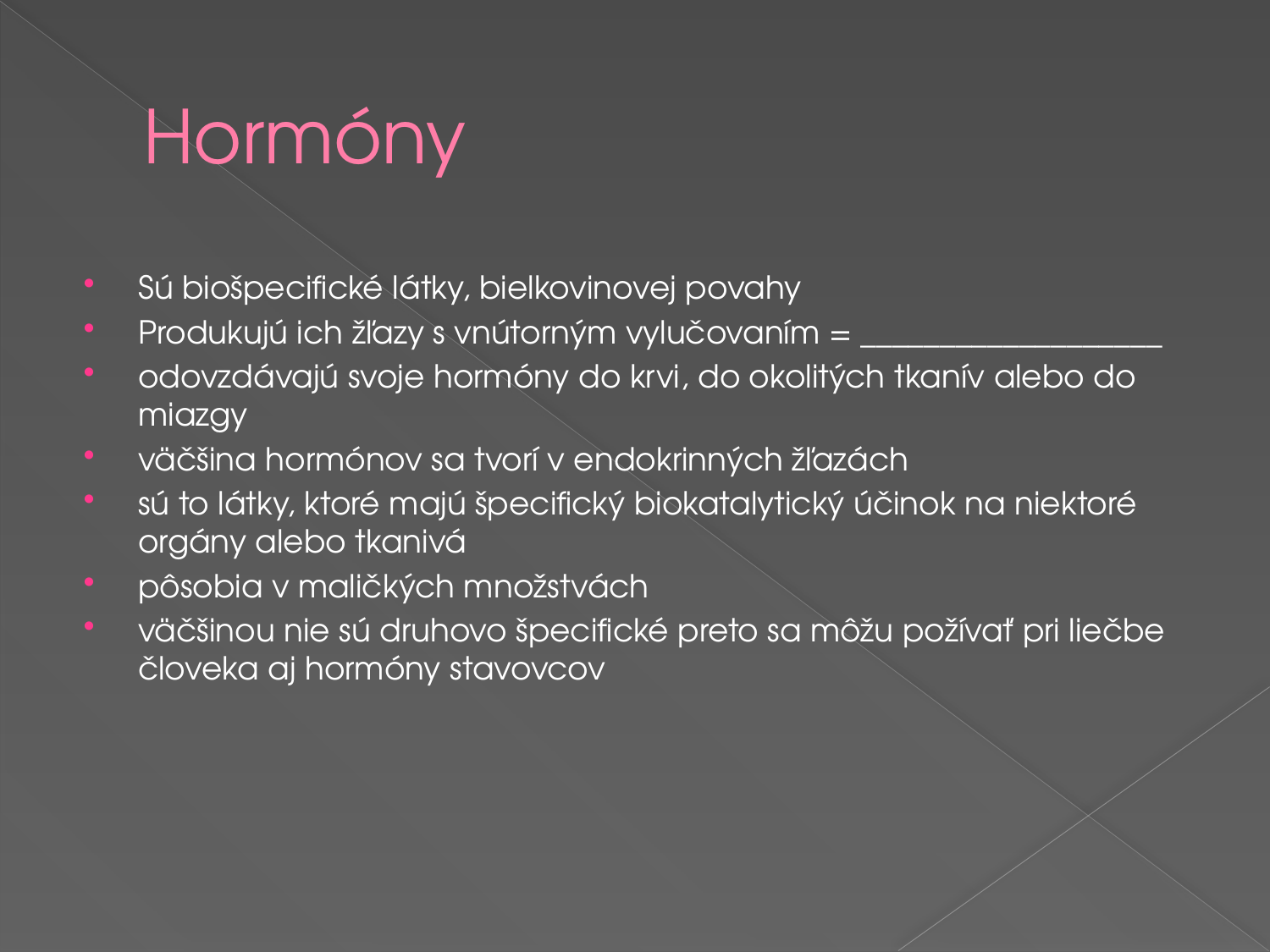

# Hormóny
Sú biošpecifické látky, bielkovinovej povahy
Produkujú ich žľazy s vnútorným vylučovaním = ___________________
odovzdávajú svoje hormóny do krvi, do okolitých tkanív alebo do miazgy
väčšina hormónov sa tvorí v endokrinných žľazách
sú to látky, ktoré majú špecifický biokatalytický účinok na niektoré orgány alebo tkanivá
pôsobia v maličkých množstvách
väčšinou nie sú druhovo špecifické preto sa môžu požívať pri liečbe človeka aj hormóny stavovcov